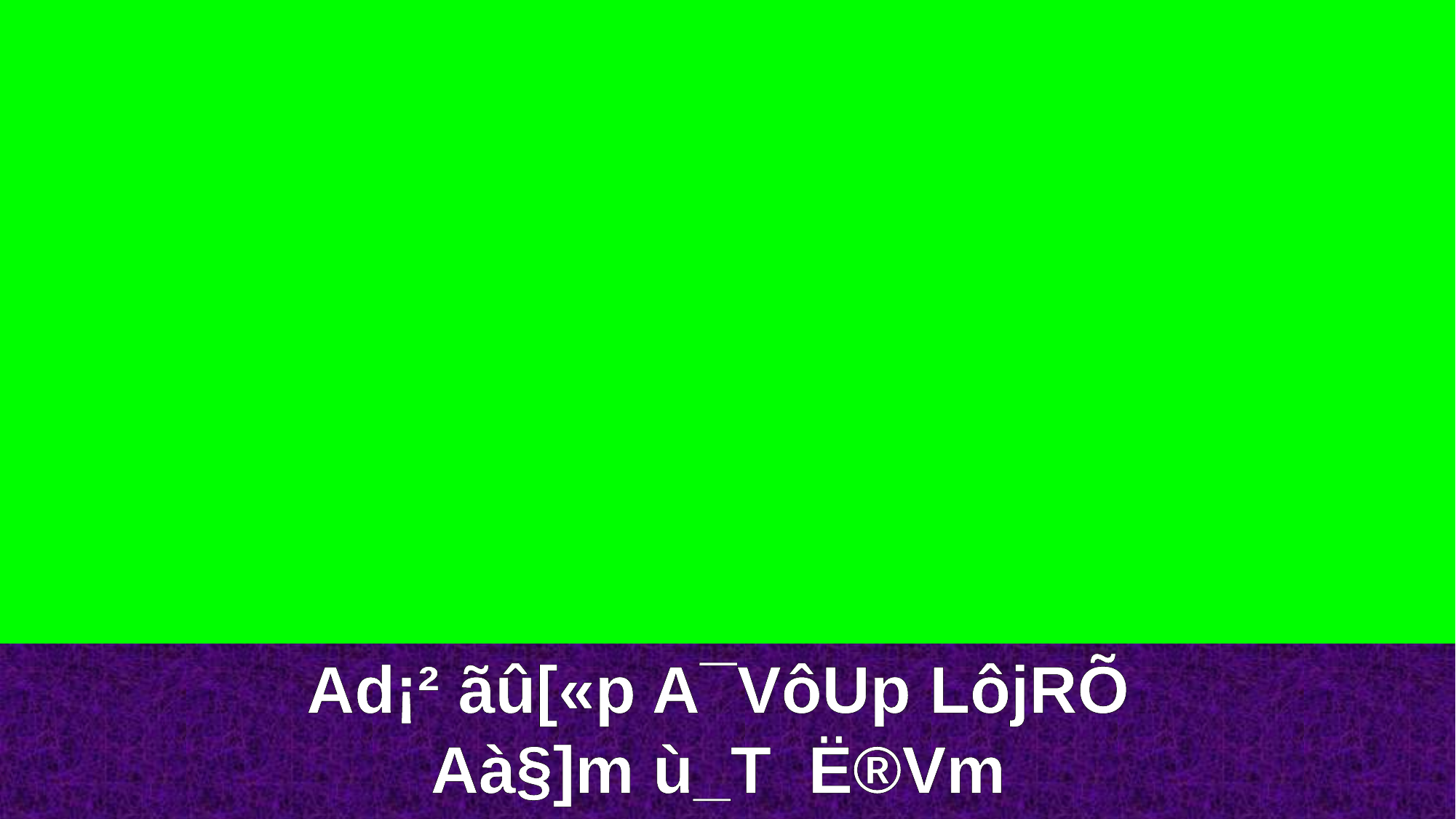

Ad¡² ãû[«p A¯VôUp LôjRÕ
Aà§]m ù_T  Ë®Vm